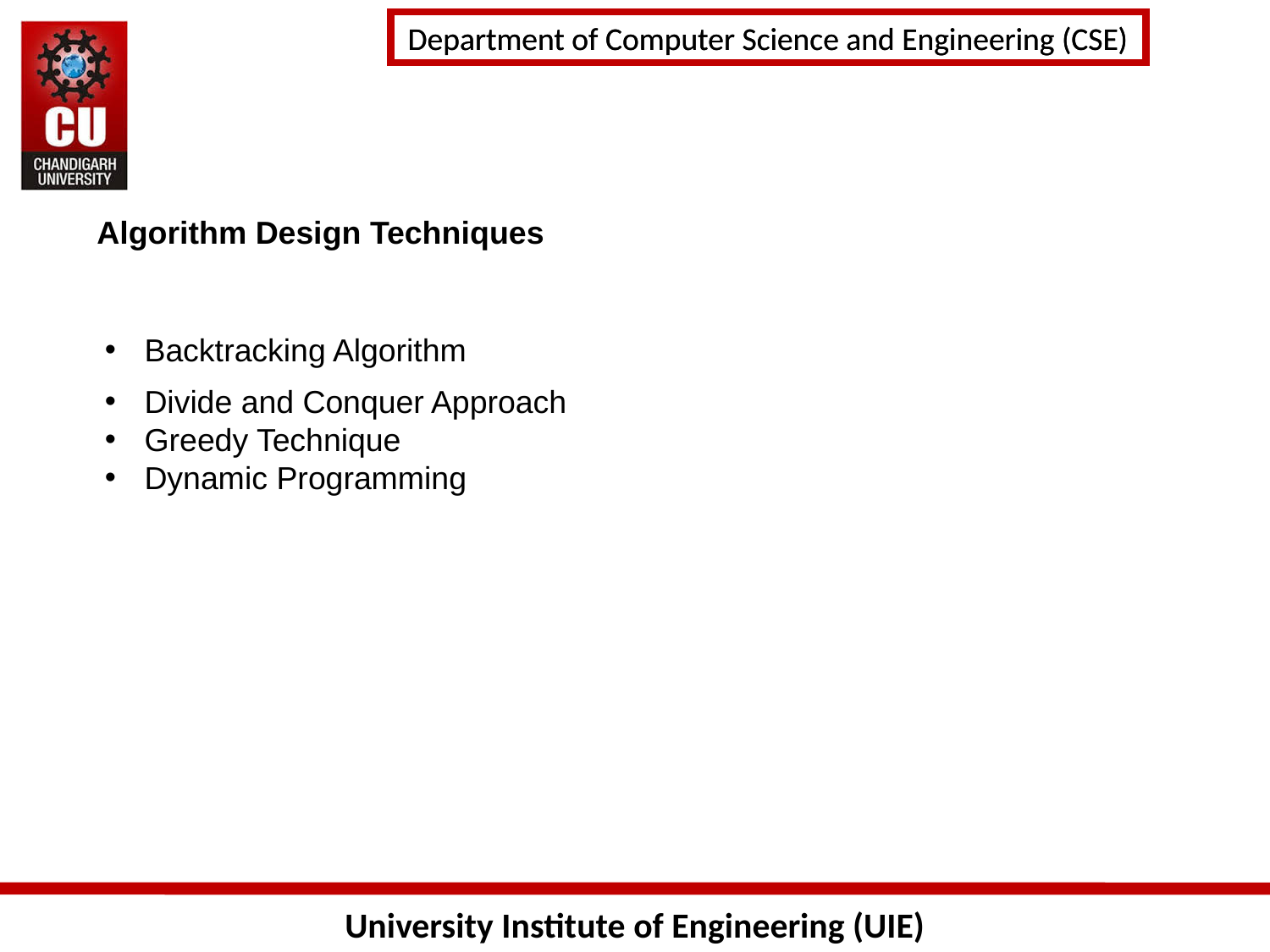

# Algorithm Design Techniques
Backtracking Algorithm
Divide and Conquer Approach
Greedy Technique
Dynamic Programming
43